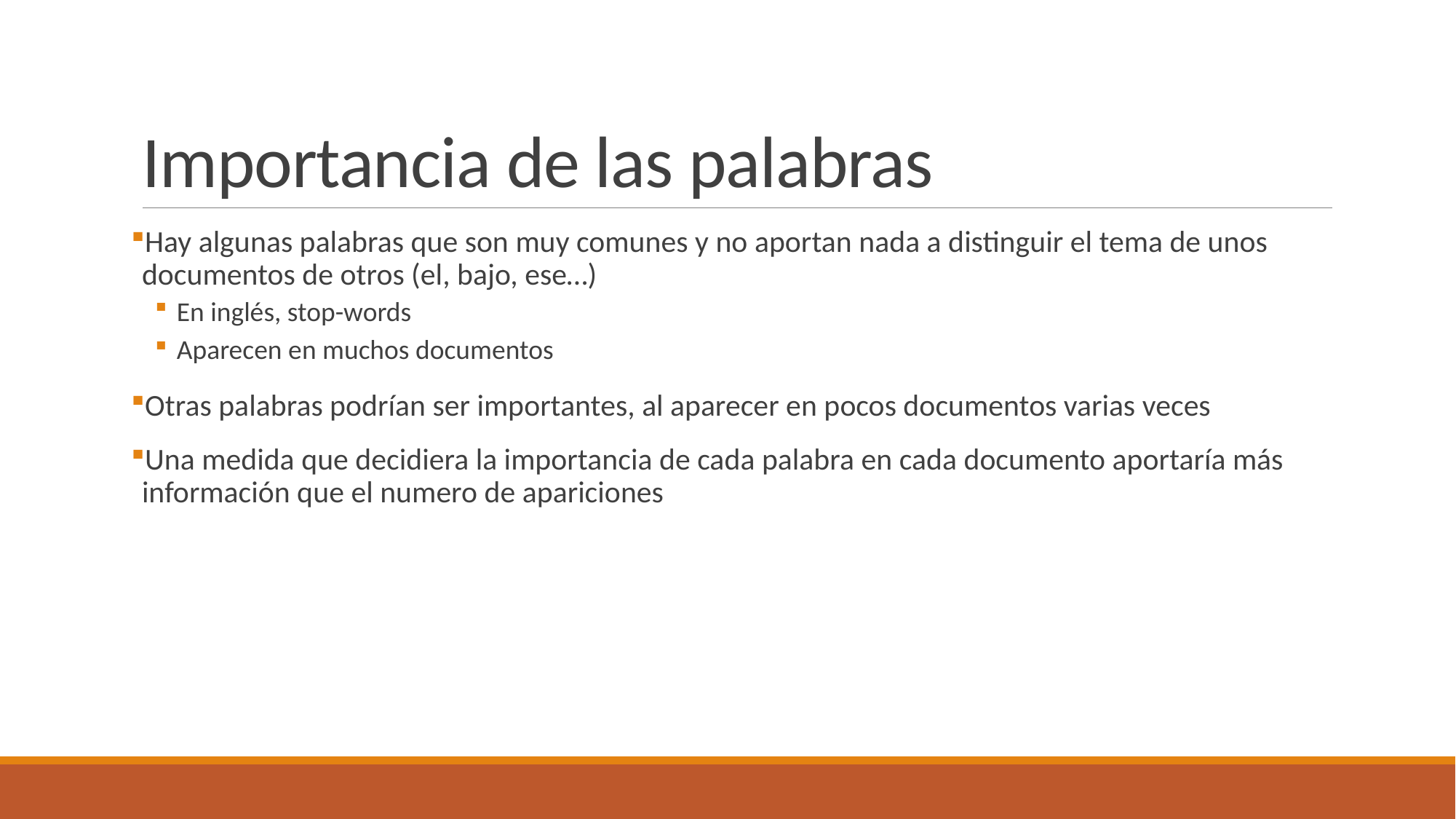

# Importancia de las palabras
Hay algunas palabras que son muy comunes y no aportan nada a distinguir el tema de unos documentos de otros (el, bajo, ese…)
En inglés, stop-words
Aparecen en muchos documentos
Otras palabras podrían ser importantes, al aparecer en pocos documentos varias veces
Una medida que decidiera la importancia de cada palabra en cada documento aportaría más información que el numero de apariciones